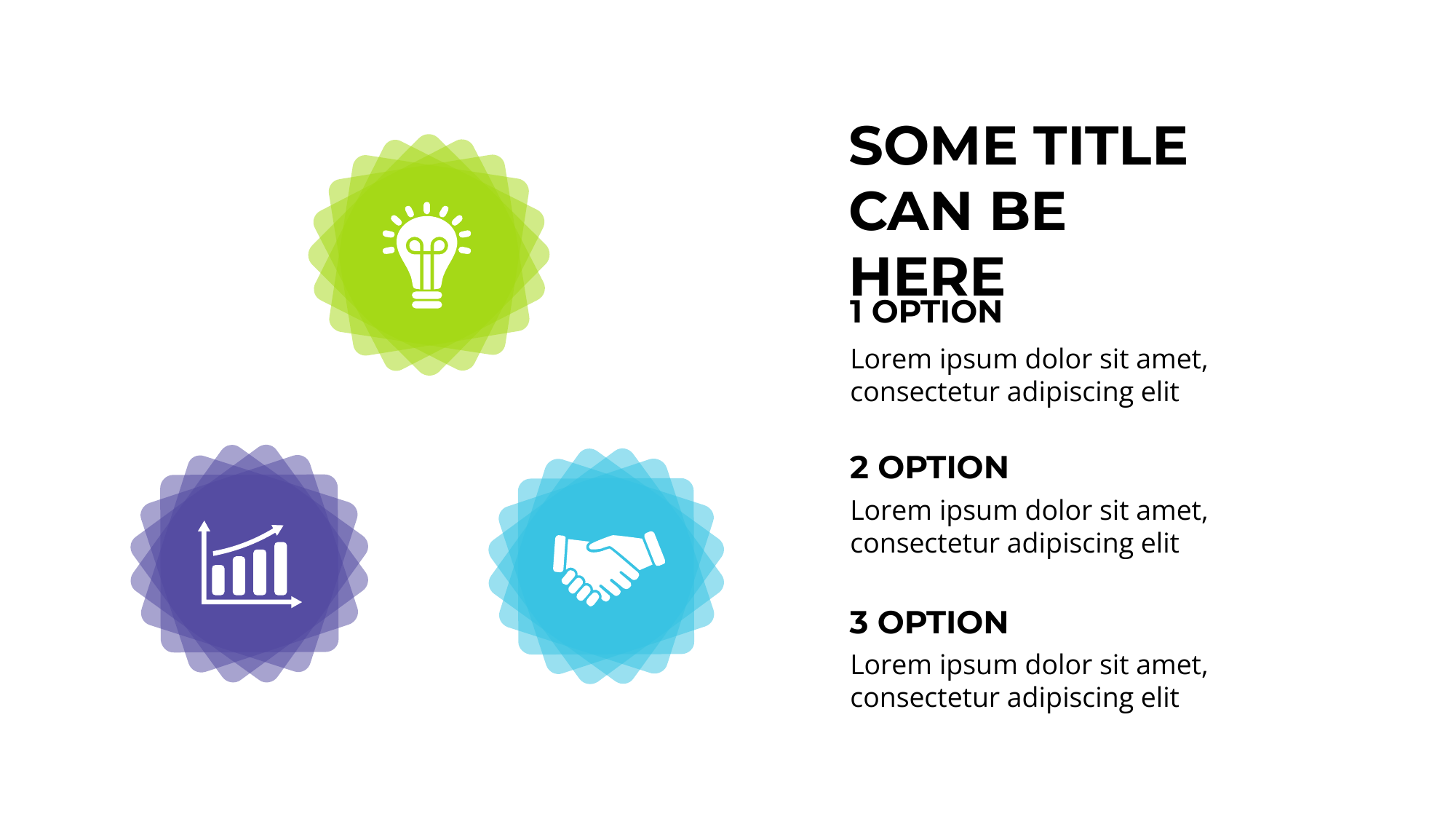

SOME TITLE
CAN BE HERE

1 OPTION
Lorem ipsum dolor sit amet, consectetur adipiscing elit

2 OPTION

Lorem ipsum dolor sit amet, consectetur adipiscing elit
3 OPTION
Lorem ipsum dolor sit amet, consectetur adipiscing elit